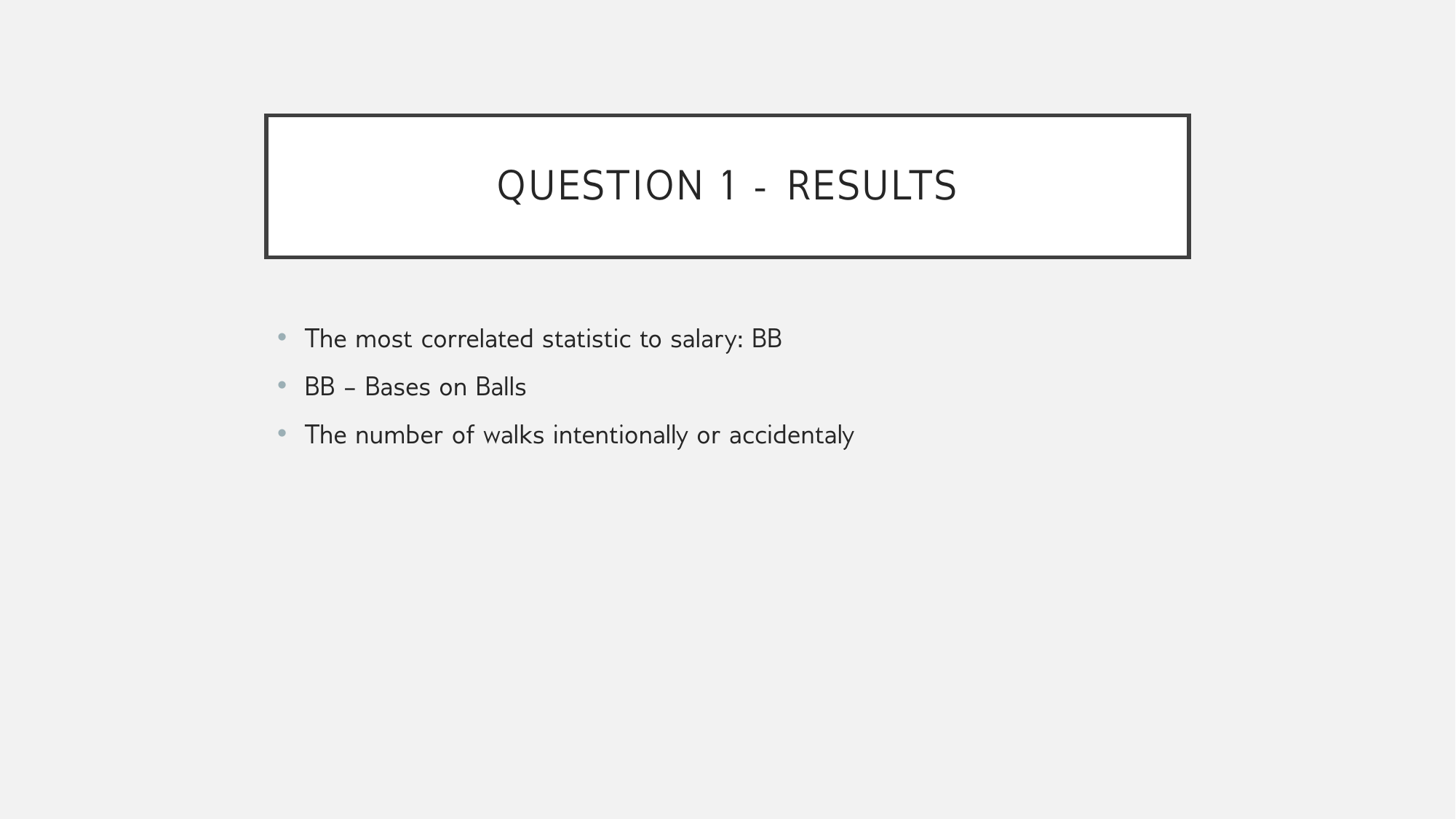

# Question 1 - results
The most correlated statistic to salary: BB
BB – Bases on Balls
The number of walks intentionally or accidentaly